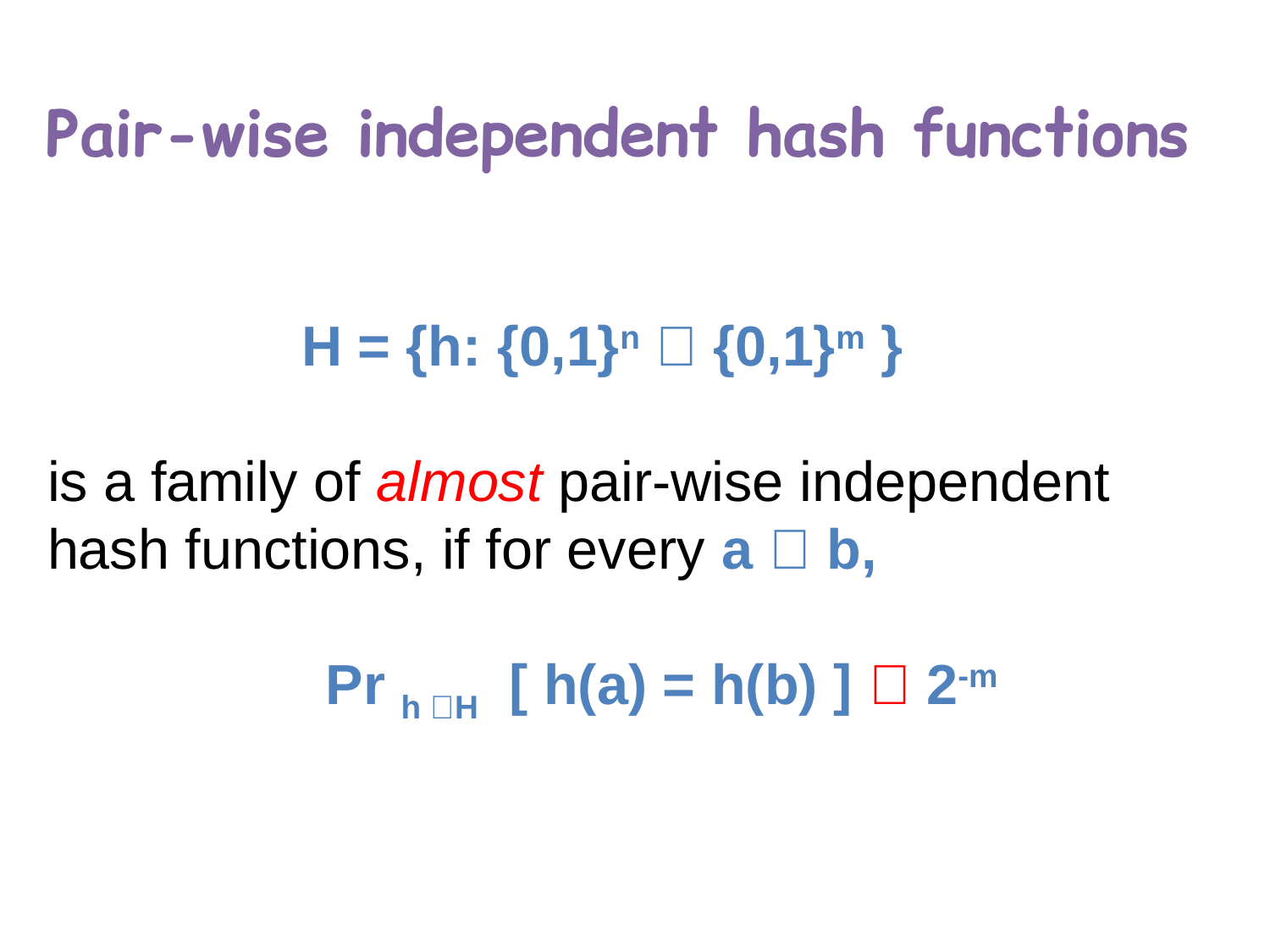

# Pair-wise independent hash functions

		H = {h: {0,1}n → {0,1}m }

is a family of almost pair-wise independent hash functions, if for every a ≠ b,

    Pr h ∈H  [ h(a) = h(b) ] ≈ 2-m